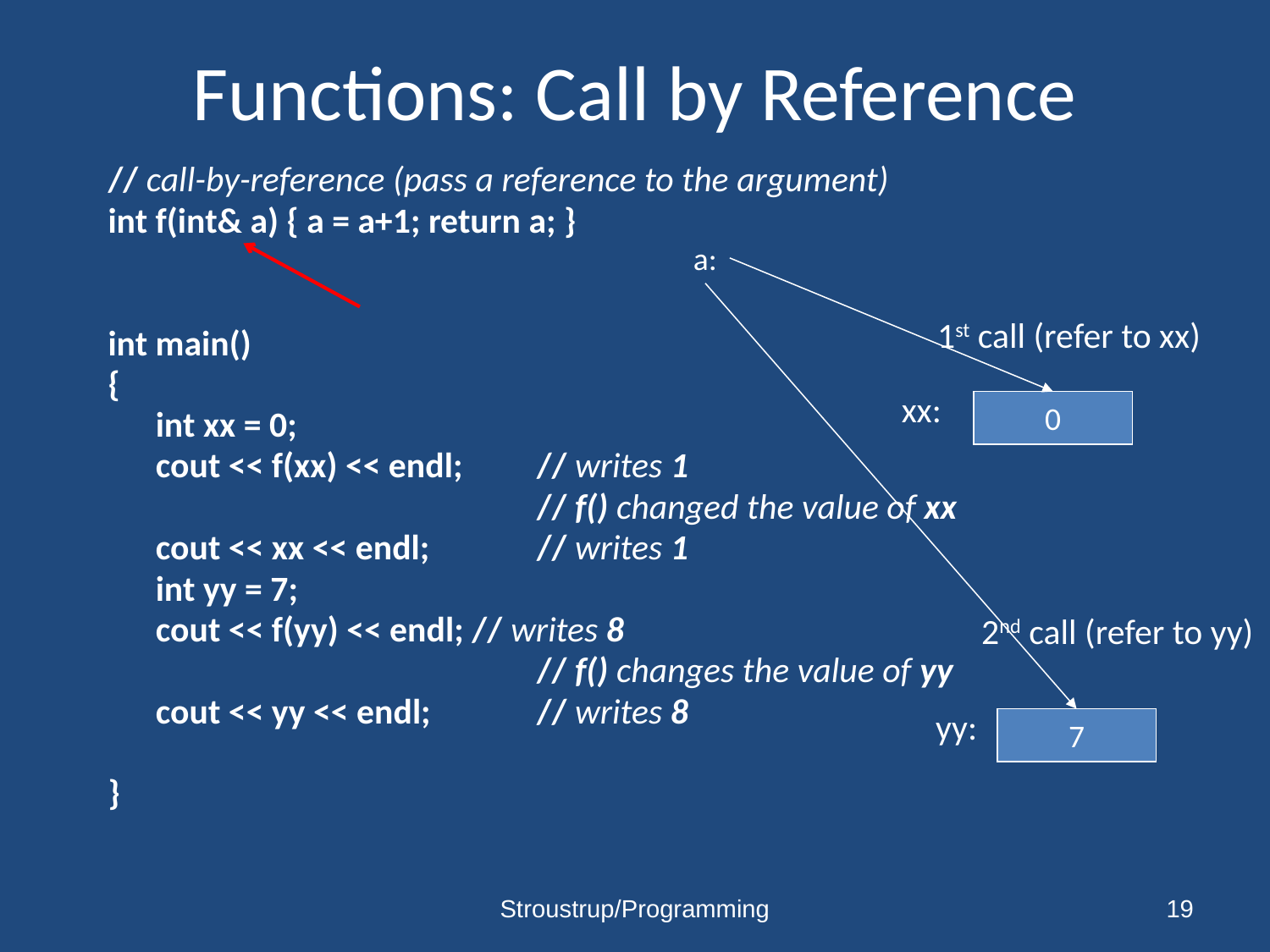

# Functions: Call by Reference
// call-by-reference (pass a reference to the argument)
int f(int& a) { a = a+1; return a; }

int main()
{
	int xx = 0;
	cout << f(xx) << endl;	// writes 1
				// f() changed the value of xx
	cout << xx << endl; 	// writes 1
	int yy = 7;
	cout << f(yy) << endl; // writes 8
				// f() changes the value of yy
	cout << yy << endl; 	// writes 8

}
a:
1st call (refer to xx)
xx:
0
2nd call (refer to yy)
yy:
7
Stroustrup/Programming
19